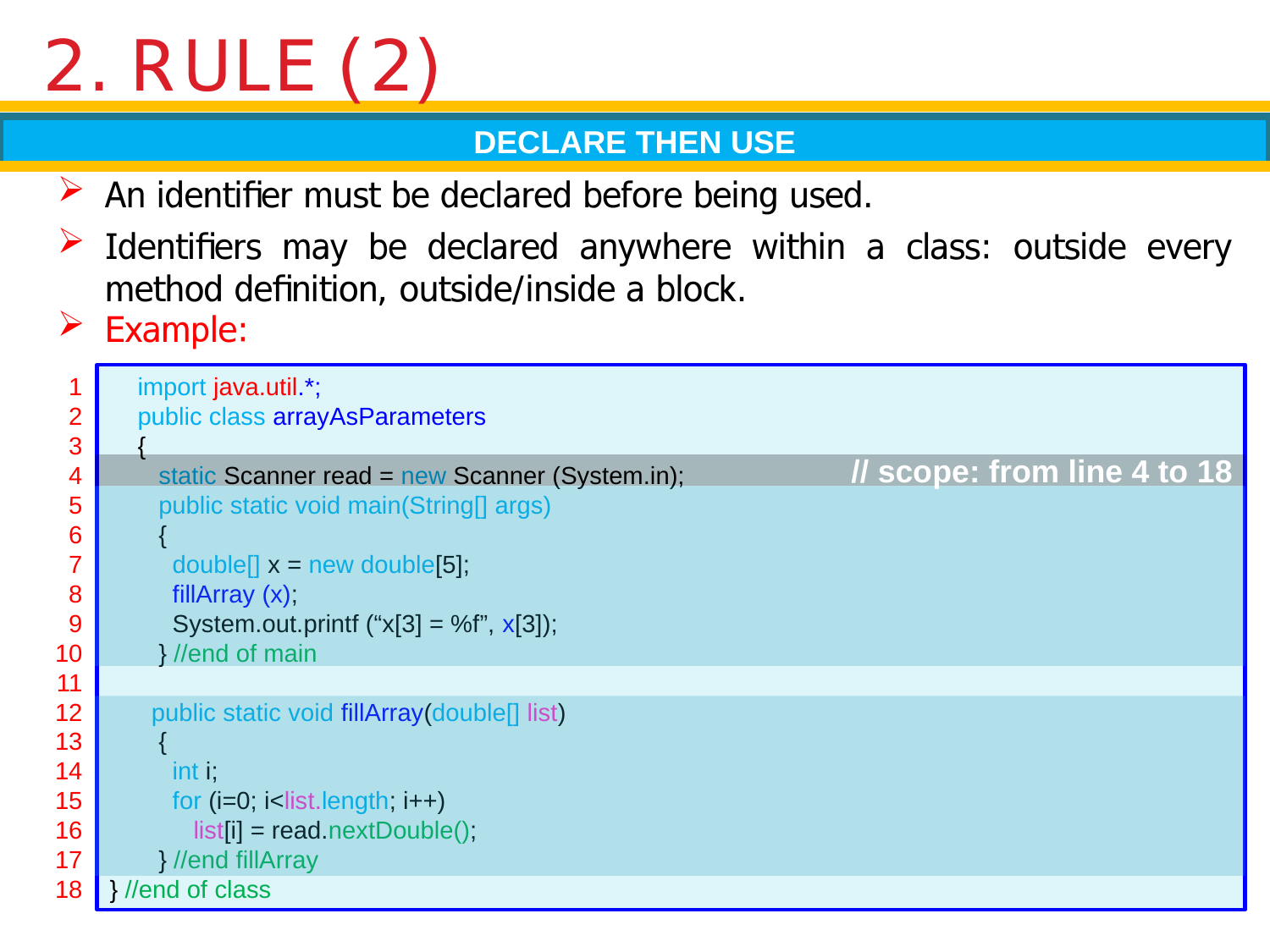

# 2. RULE (2)
DECLARE THEN USE
An identifier must be declared before being used.
Identifiers may be declared anywhere within a class: outside every method definition, outside/inside a block.
Example:
1
2
3
4
5
6
7
8
9
10
11
12
13
14
15
16
17
18
    import java.util.*;
    public class arrayAsParameters
    {
       static Scanner read = new Scanner (System.in);
       public static void main(String[] args)
       {
         double[] x = new double[5];
         fillArray (x);
         System.out.printf (“x[3] = %f”, x[3]);
       } //end of main

      public static void fillArray(double[] list)
       {
         int i;
         for (i=0; i<list.length; i++)
            list[i] = read.nextDouble();
       } //end fillArray
} //end of class
// scope: from line 4 to 18

8